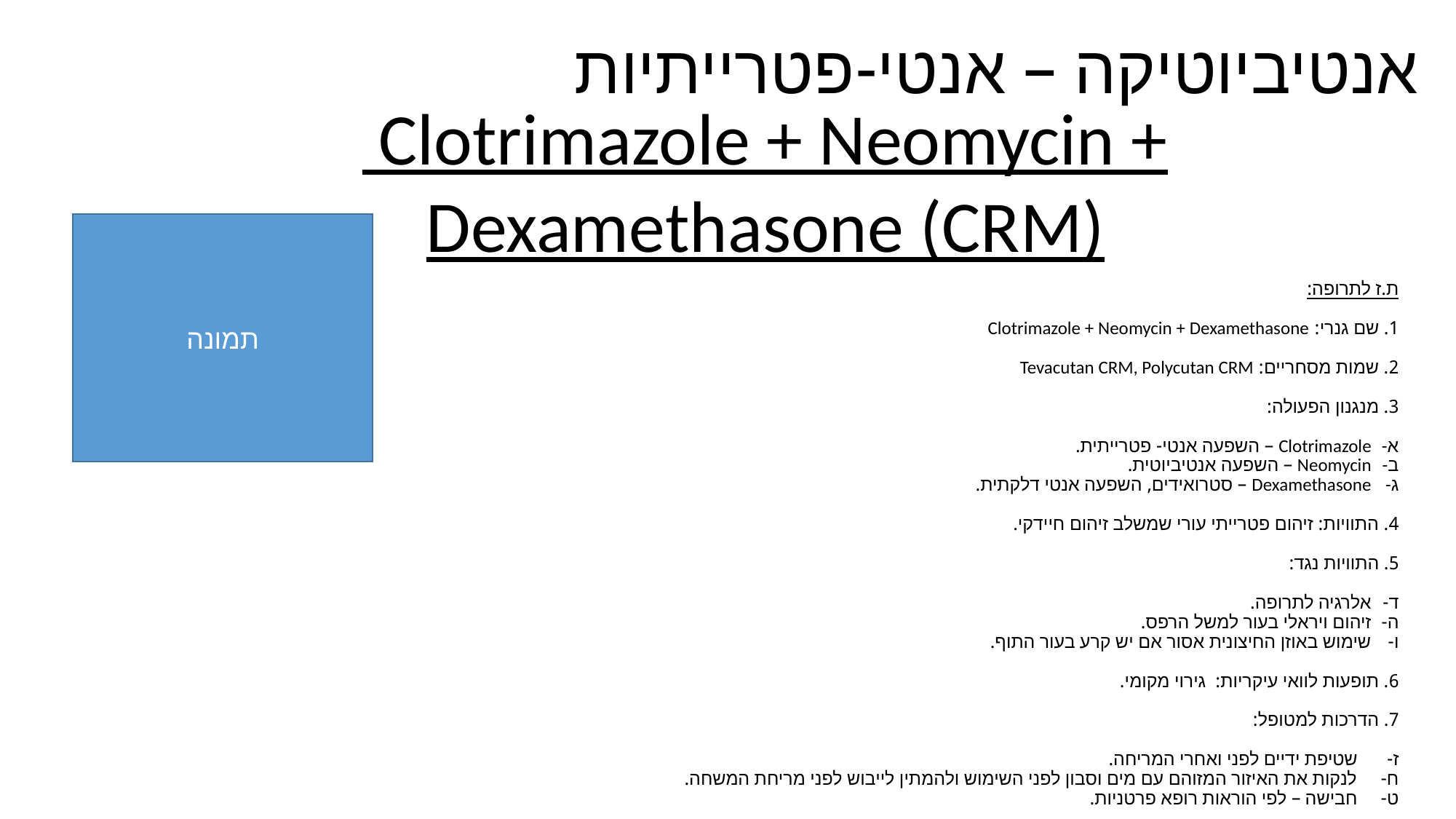

# אנטיביוטיקה – אנטי-פטרייתיות
 Clotrimazole + Neomycin + Dexamethasone (CRM)
תמונה
ת.ז לתרופה:

1. שם גנרי: Clotrimazole + Neomycin + Dexamethasone

2. שמות מסחריים: Tevacutan CRM, Polycutan CRM

3. מנגנון הפעולה:

Clotrimazole – השפעה אנטי- פטרייתית.
Neomycin – השפעה אנטיביוטית.
Dexamethasone – סטרואידים, השפעה אנטי דלקתית.

4. התוויות: זיהום פטרייתי עורי שמשלב זיהום חיידקי.

5. התוויות נגד:

אלרגיה לתרופה.
זיהום ויראלי בעור למשל הרפס.
שימוש באוזן החיצונית אסור אם יש קרע בעור התוף.

6. תופעות לוואי עיקריות:  גירוי מקומי.

7. הדרכות למטופל:

שטיפת ידיים לפני ואחרי המריחה.
לנקות את האיזור המזוהם עם מים וסבון לפני השימוש ולהמתין לייבוש לפני מריחת המשחה.
חבישה – לפי הוראות רופא פרטניות.